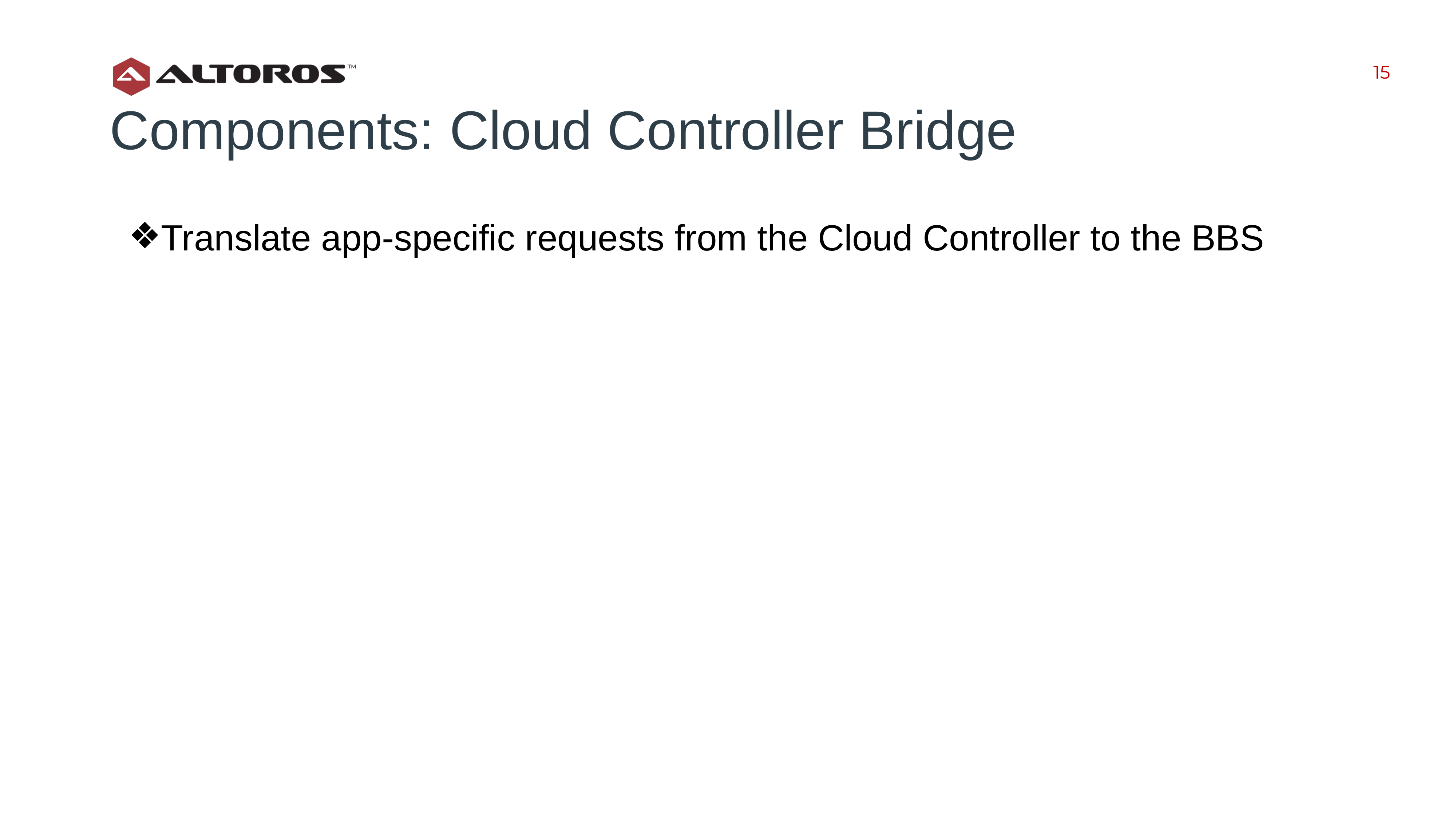

15
15
Components: Cloud Controller Bridge
Translate app-specific requests from the Cloud Controller to the BBS